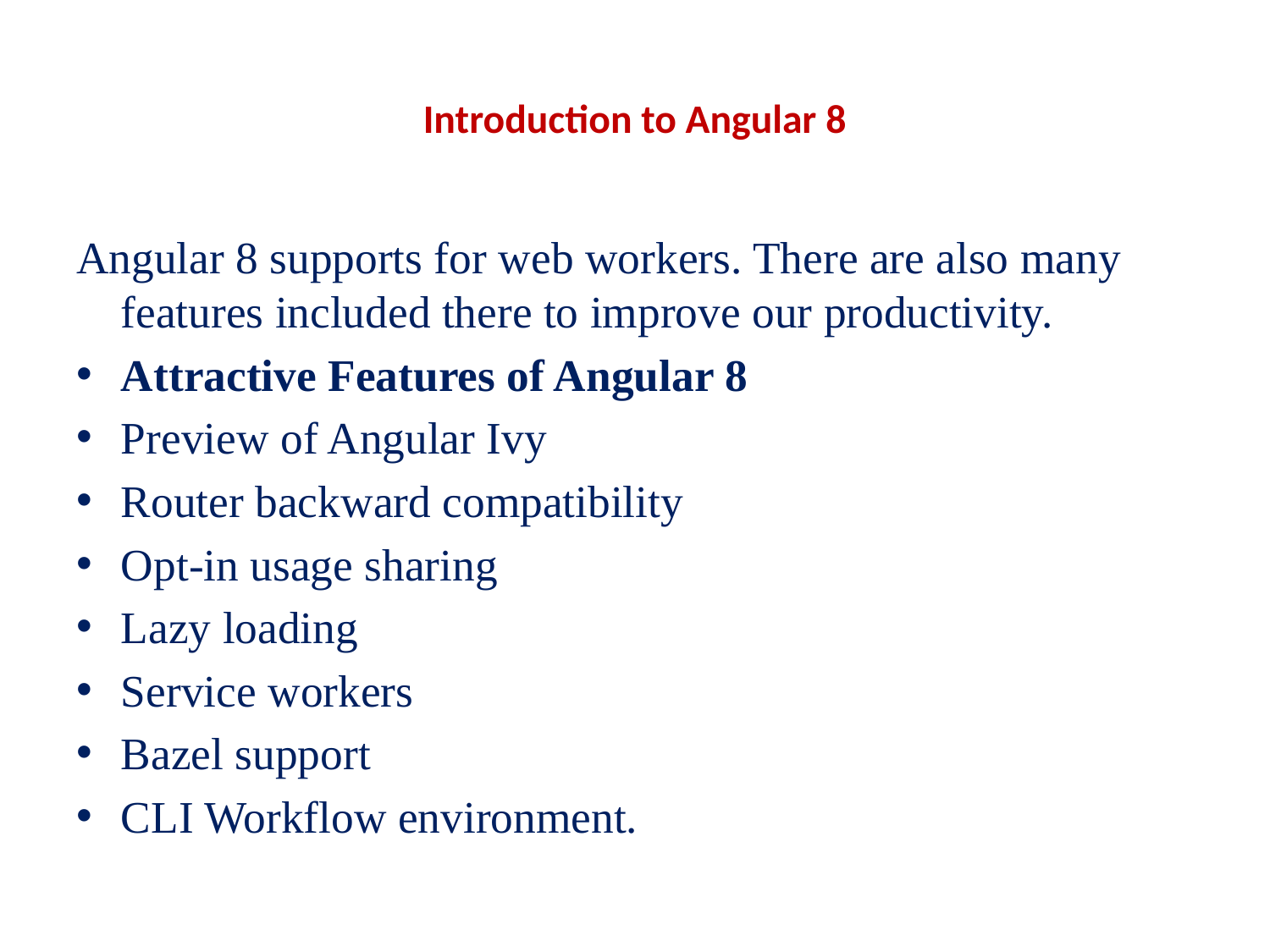

# Introduction to Angular 8
Angular 8 supports for web workers. There are also many features included there to improve our productivity.
Attractive Features of Angular 8
Preview of Angular Ivy
Router backward compatibility
Opt-in usage sharing
Lazy loading
Service workers
Bazel support
CLI Workflow environment.